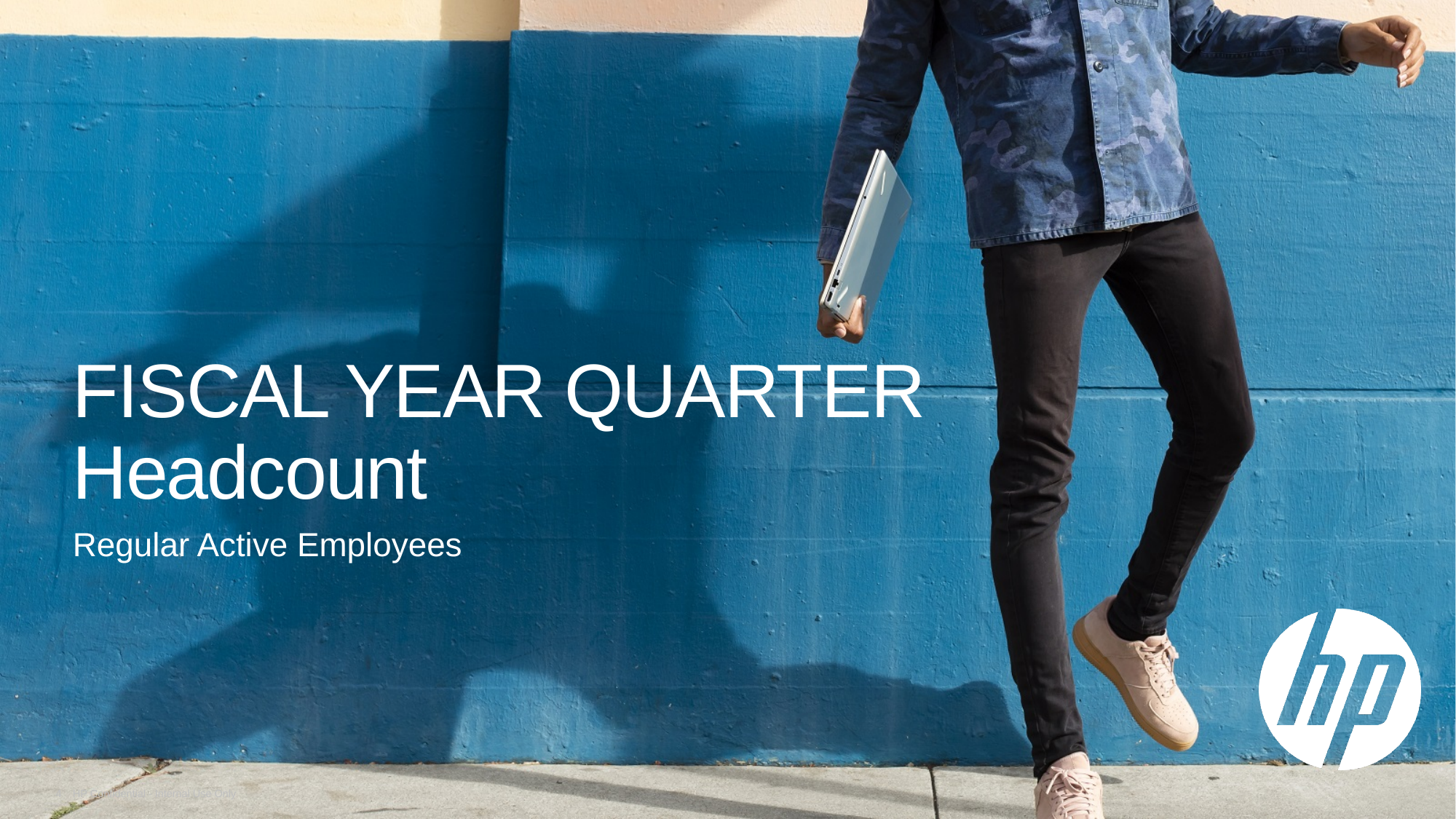

# FISCAL YEAR QUARTER Headcount
Regular Active Employees
4
HP Confidential - Internal Use Only